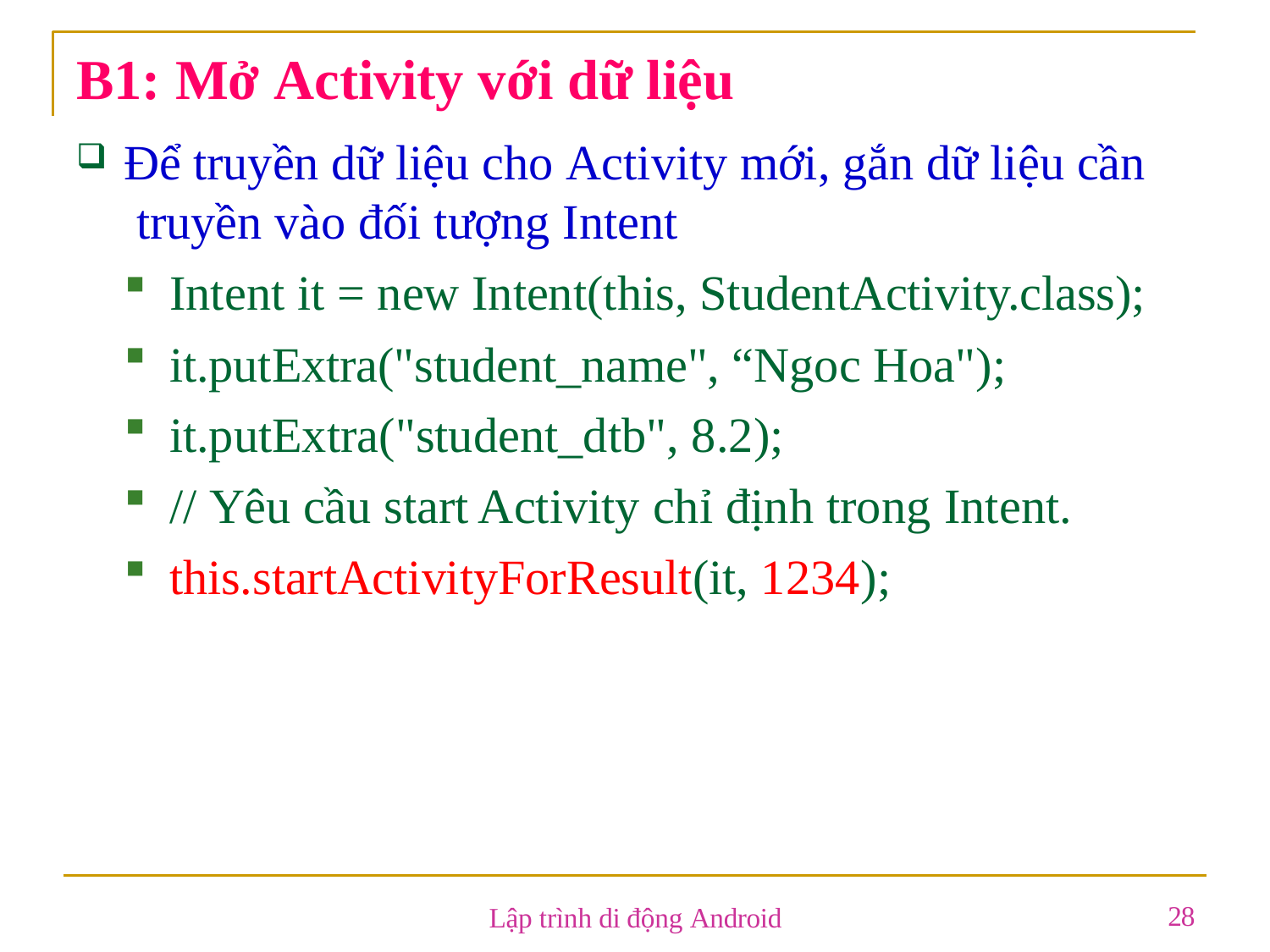

# B1: Mở Activity với dữ liệu
Để truyền dữ liệu cho Activity mới, gắn dữ liệu cần  truyền vào đối tượng Intent
Intent it = new Intent(this, StudentActivity.class);
it.putExtra("student_name", “Ngoc Hoa");
it.putExtra("student_dtb", 8.2);
// Yêu cầu start Activity chỉ định trong Intent.
this.startActivityForResult(it, 1234);
28
Lập trình di động Android